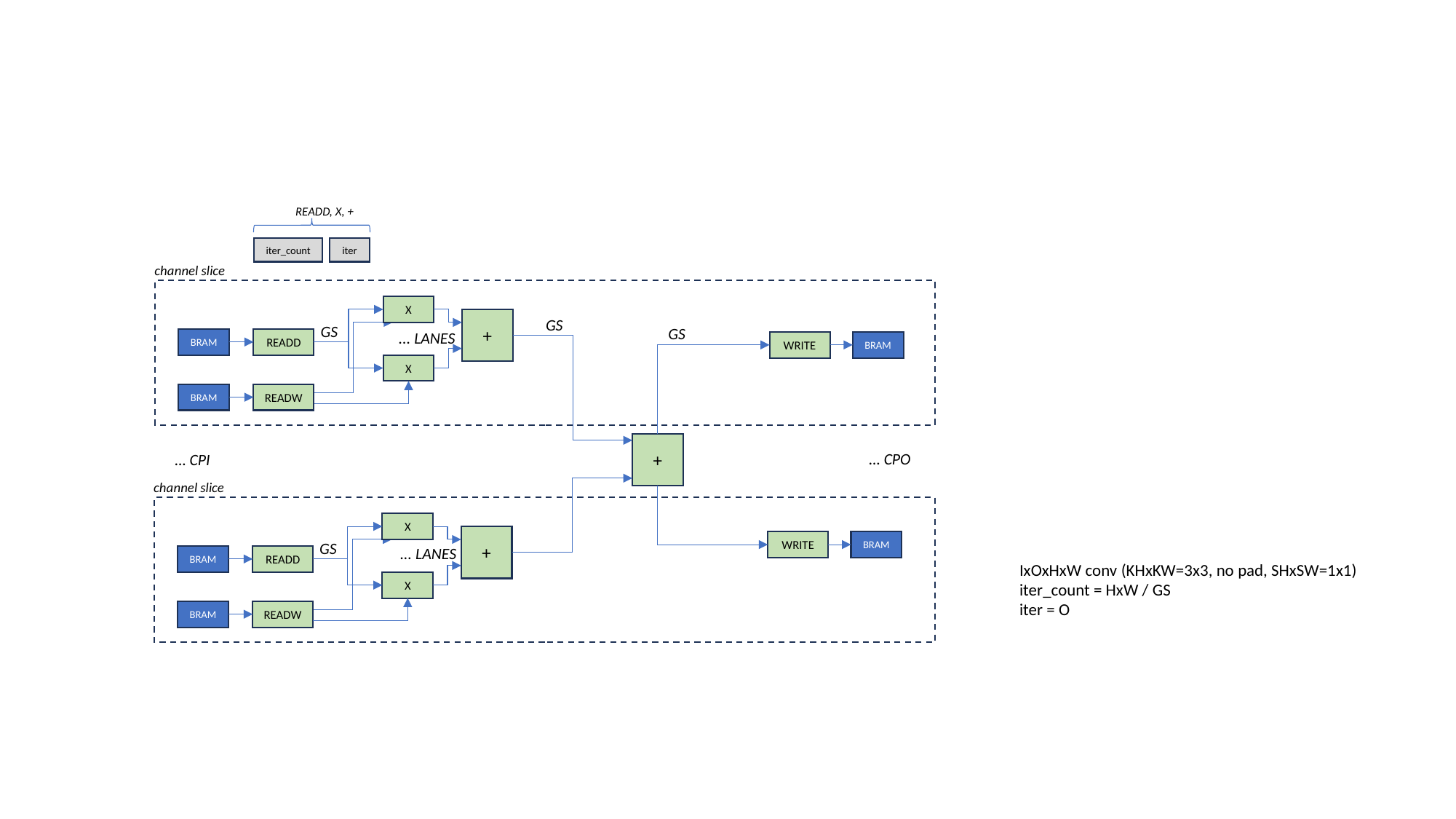

READD, X, +
iter
iter_count
channel slice

X
+
GS
GS
GS
... LANES
BRAM
READD
WRITE
BRAM
X
BRAM
READW
+
… CPO
… CPI
channel slice

X
+
WRITE
BRAM
GS
... LANES
BRAM
READD
IxOxHxW conv (KHxKW=3x3, no pad, SHxSW=1x1)
iter_count = HxW / GS
iter = O
X
BRAM
READW